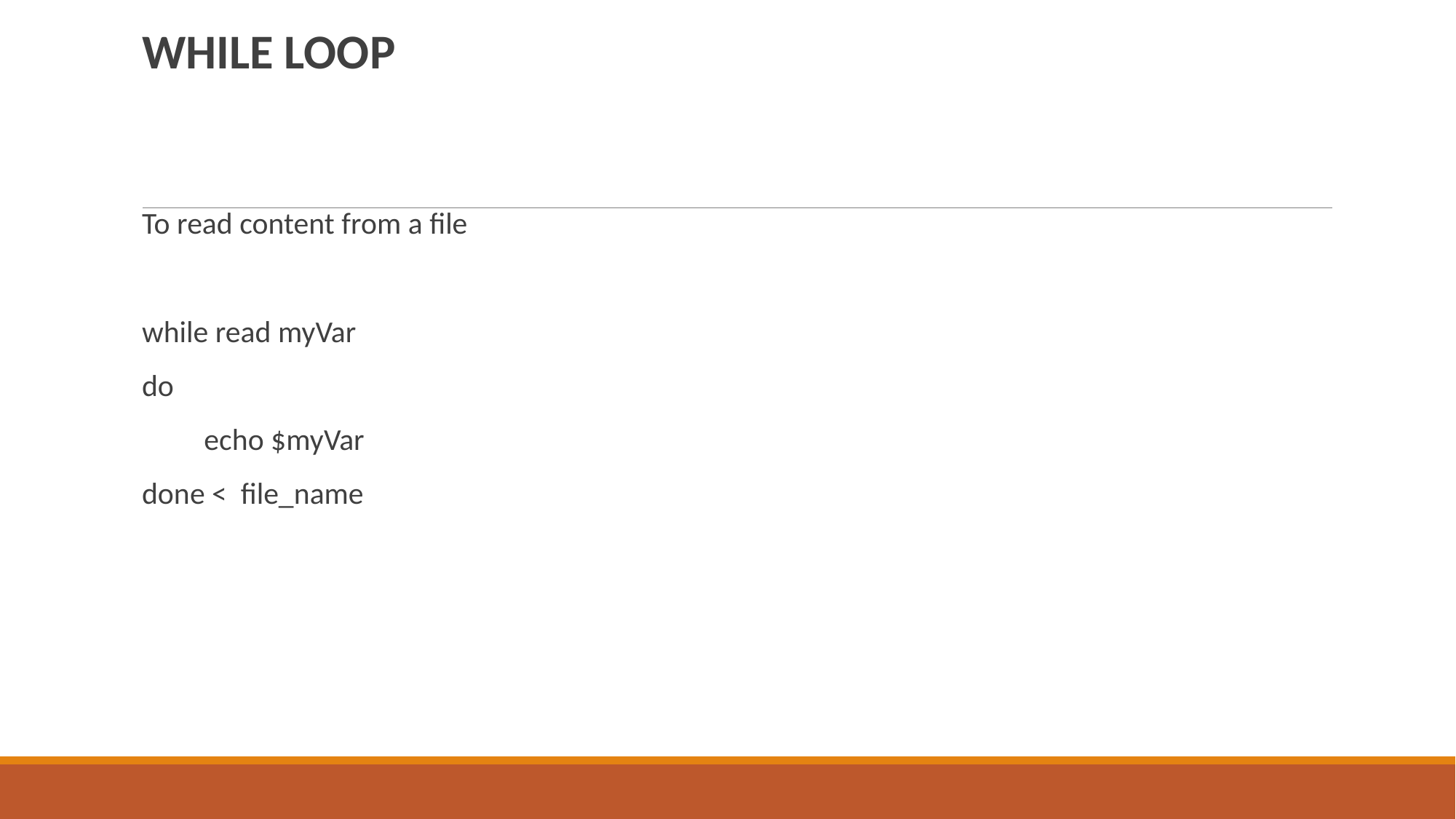

WHILE LOOP

To read content from a file

while read myVar
do
         echo $myVar
done <  file_name